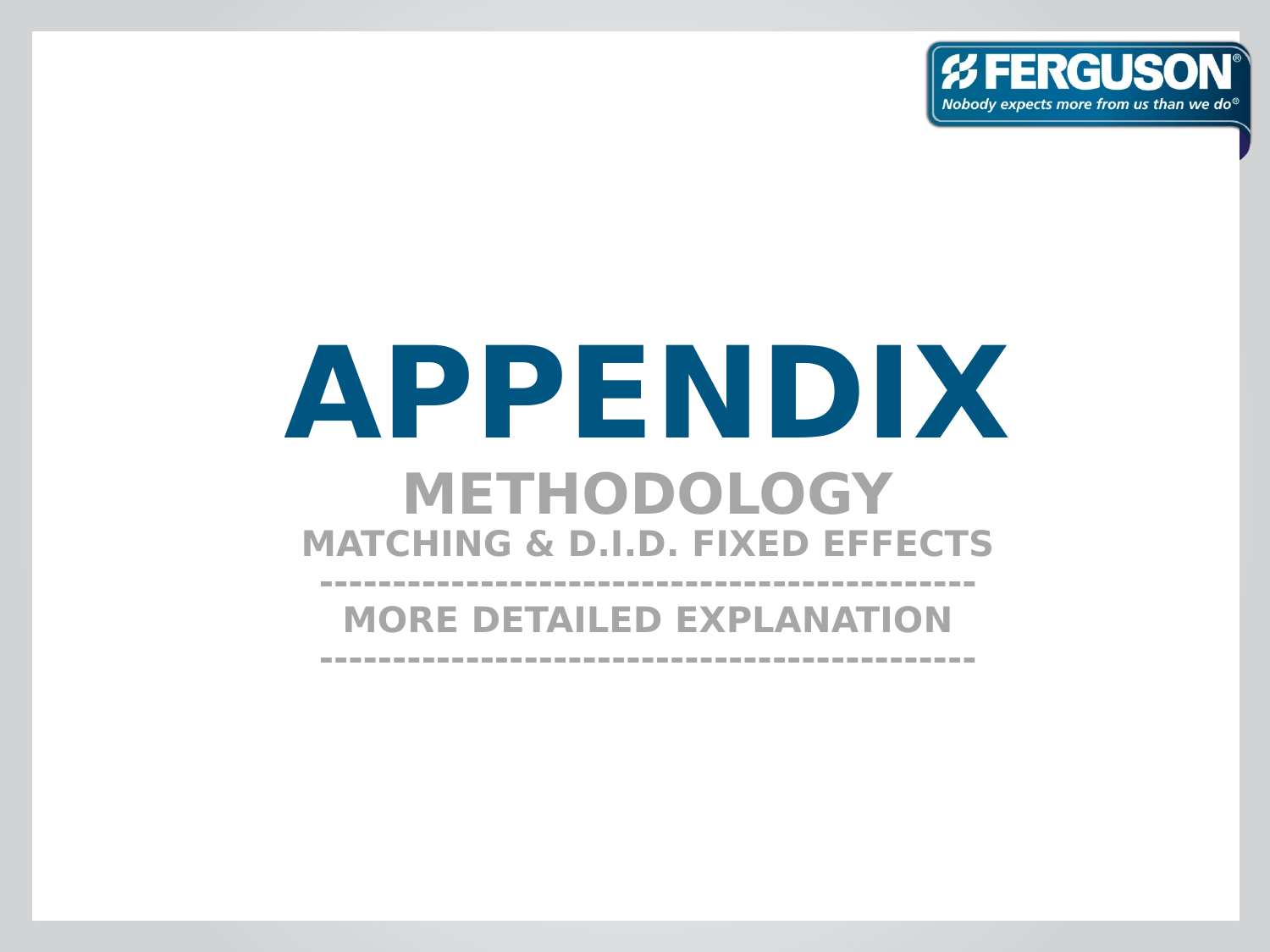

# Appendix Methodology Matching & D.I.D. Fixed effects --------------------------------------------- more detailed explanation ---------------------------------------------